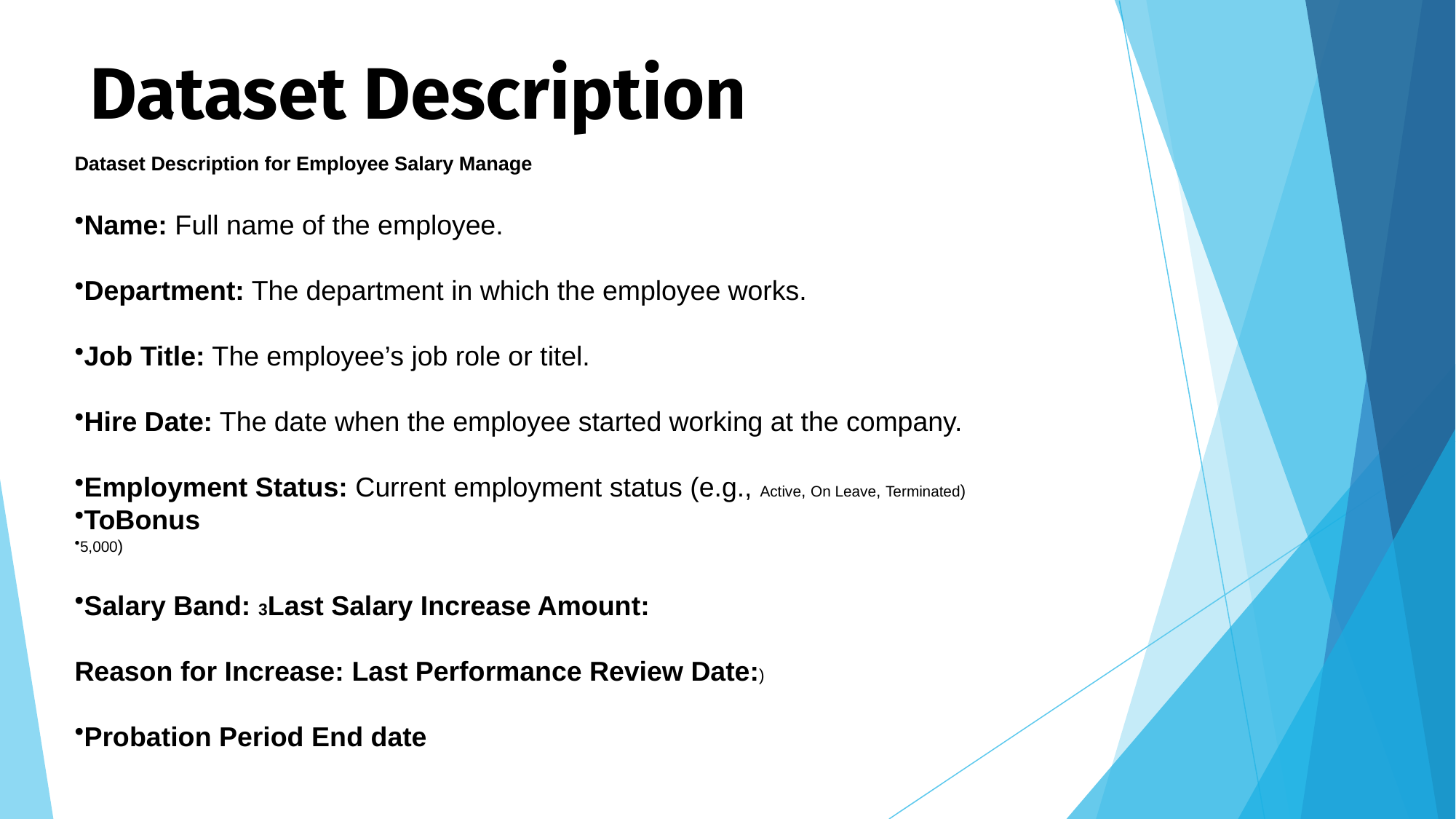

# Dataset Description
Dataset Description for Employee Salary Manage

Name: Full name of the employee.

Department: The department in which the employee works.

Job Title: The employee’s job role or titel.

Hire Date: The date when the employee started working at the company.

Employment Status: Current employment status (e.g., Active, On Leave, Terminated)
ToBonus
5,000)

Salary Band: 3Last Salary Increase Amount:

Reason for Increase: Last Performance Review Date:)

Probation Period End date